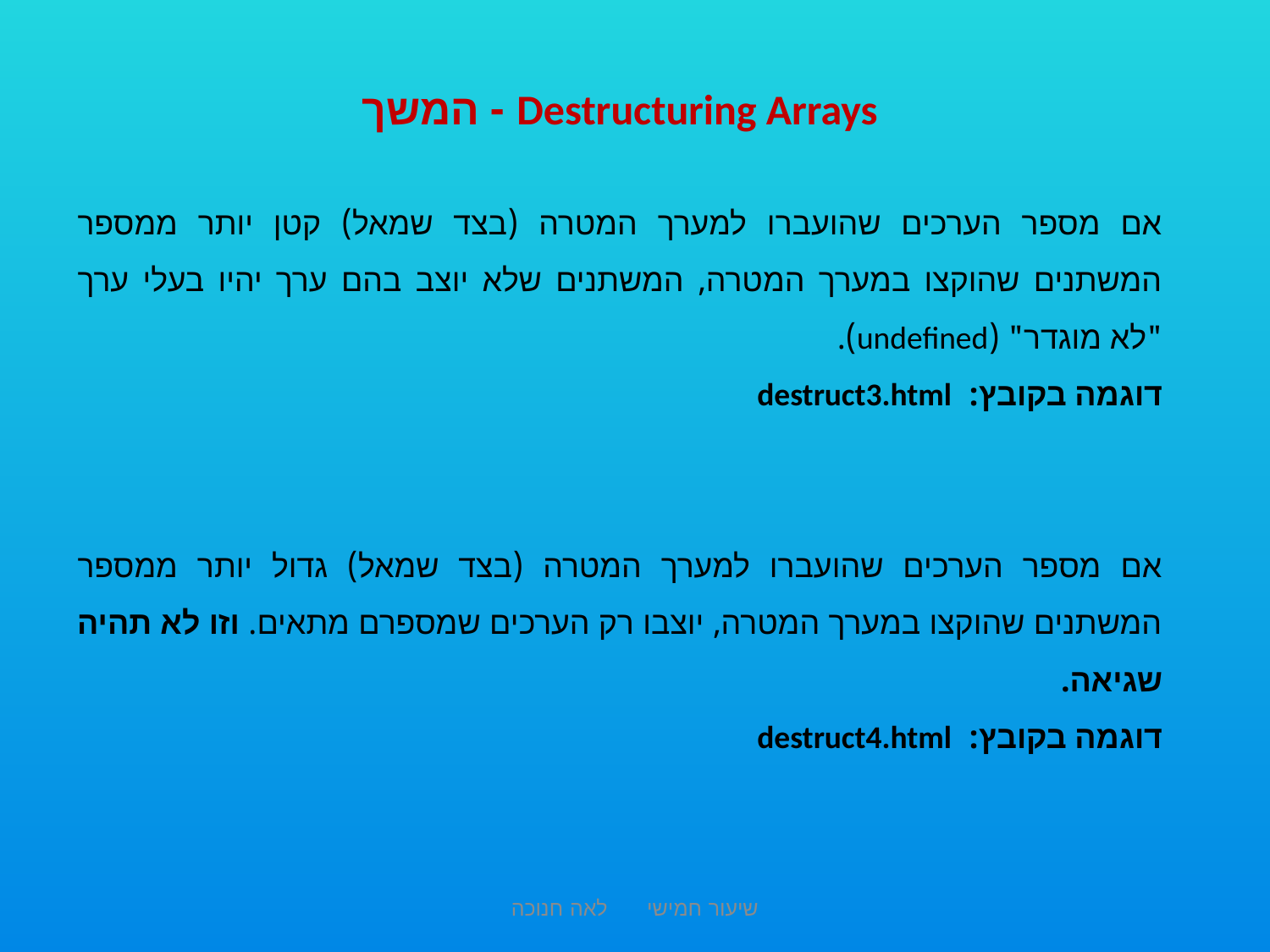

Destructuring Arrays - המשך

אם מספר הערכים שהועברו למערך המטרה (בצד שמאל) קטן יותר ממספר המשתנים שהוקצו במערך המטרה, המשתנים שלא יוצב בהם ערך יהיו בעלי ערך "לא מוגדר" (undefined).
דוגמה בקובץ:  destruct3.html

אם מספר הערכים שהועברו למערך המטרה (בצד שמאל) גדול יותר ממספר המשתנים שהוקצו במערך המטרה, יוצבו רק הערכים שמספרם מתאים. וזו לא תהיה שגיאה.
דוגמה בקובץ:  destruct4.html

שיעור חמישי      לאה חנוכה